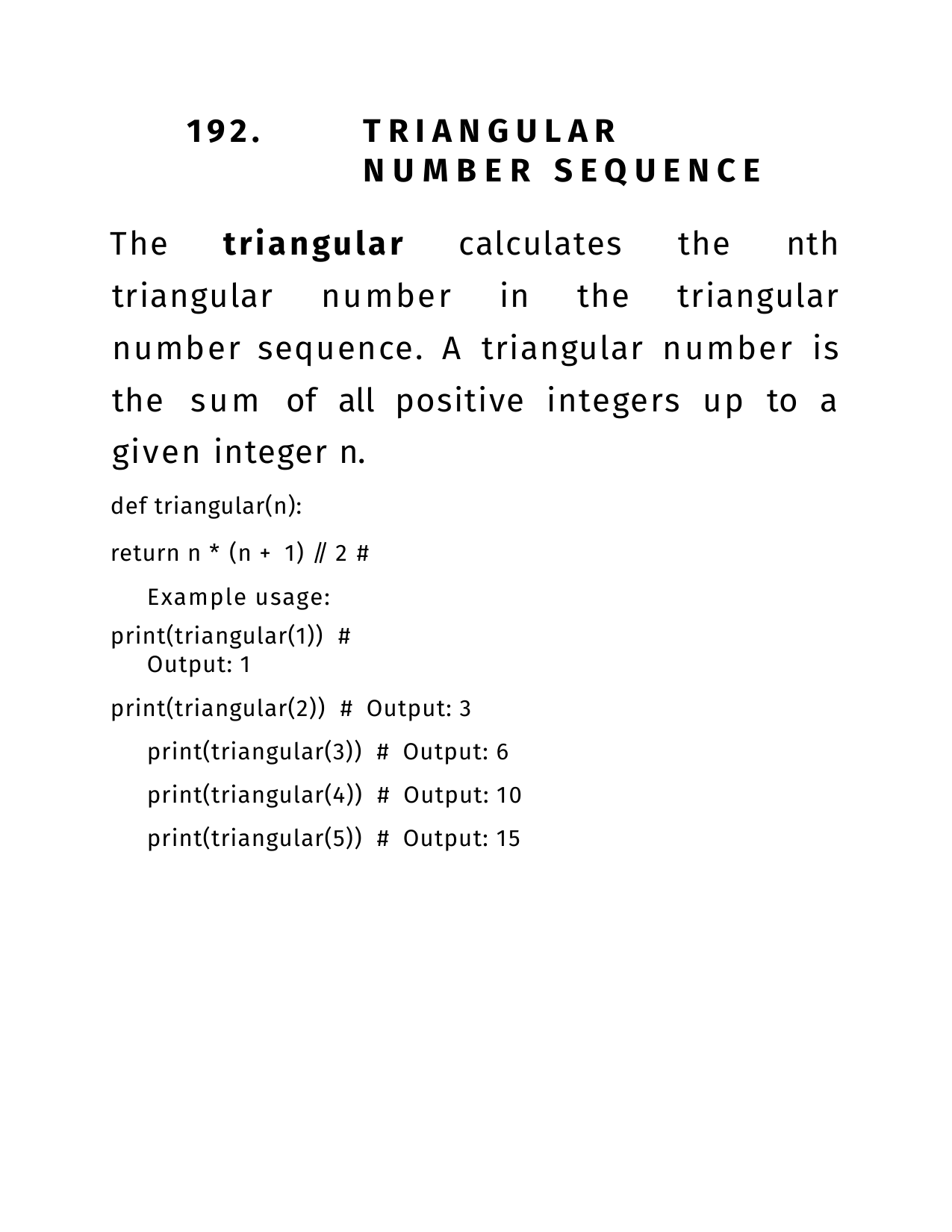

192.	TRIANGULAR	NUMBER SEQUENCE
The   triangular   calculates   the   nth triangular number in the triangular number sequence. A triangular number is the sum of all positive integers up to a given integer n.
def triangular(n):
return n * (n + 1) // 2 # Example usage:
print(triangular(1))  # Output: 1
print(triangular(2))  # Output: 3 print(triangular(3))  # Output: 6 print(triangular(4))  # Output: 10 print(triangular(5))  # Output: 15